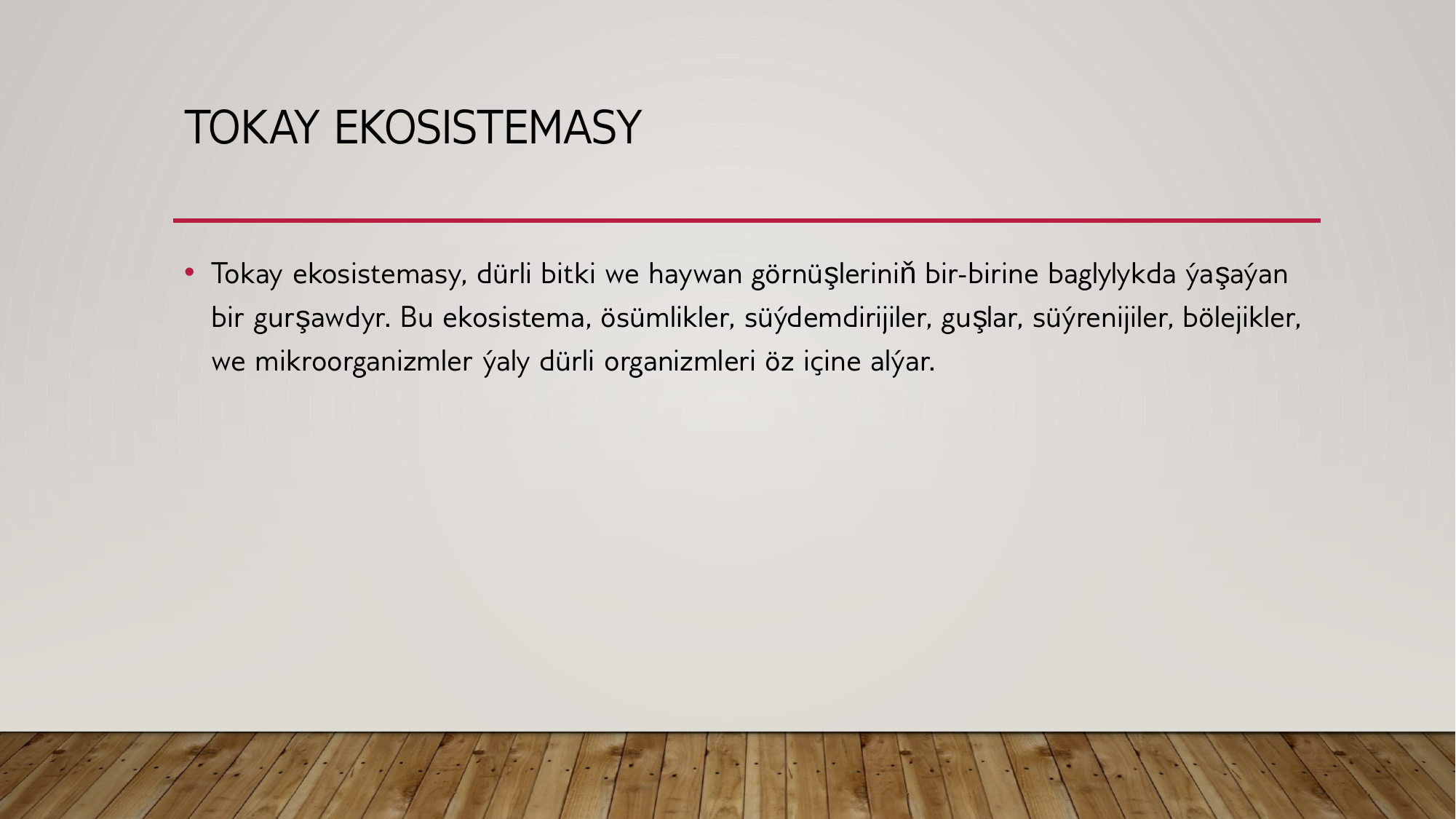

# TOKAY EKOSISTEMASY
Tokay ekosistemasy, dürli bitki we haywan görnüşleriniň bir-birine baglylykda ýaşaýan bir gurşawdyr. Bu ekosistema, ösümlikler, süýdemdirijiler, guşlar, süýrenijiler, bölejikler, we mikroorganizmler ýaly dürli organizmleri öz içine alýar.